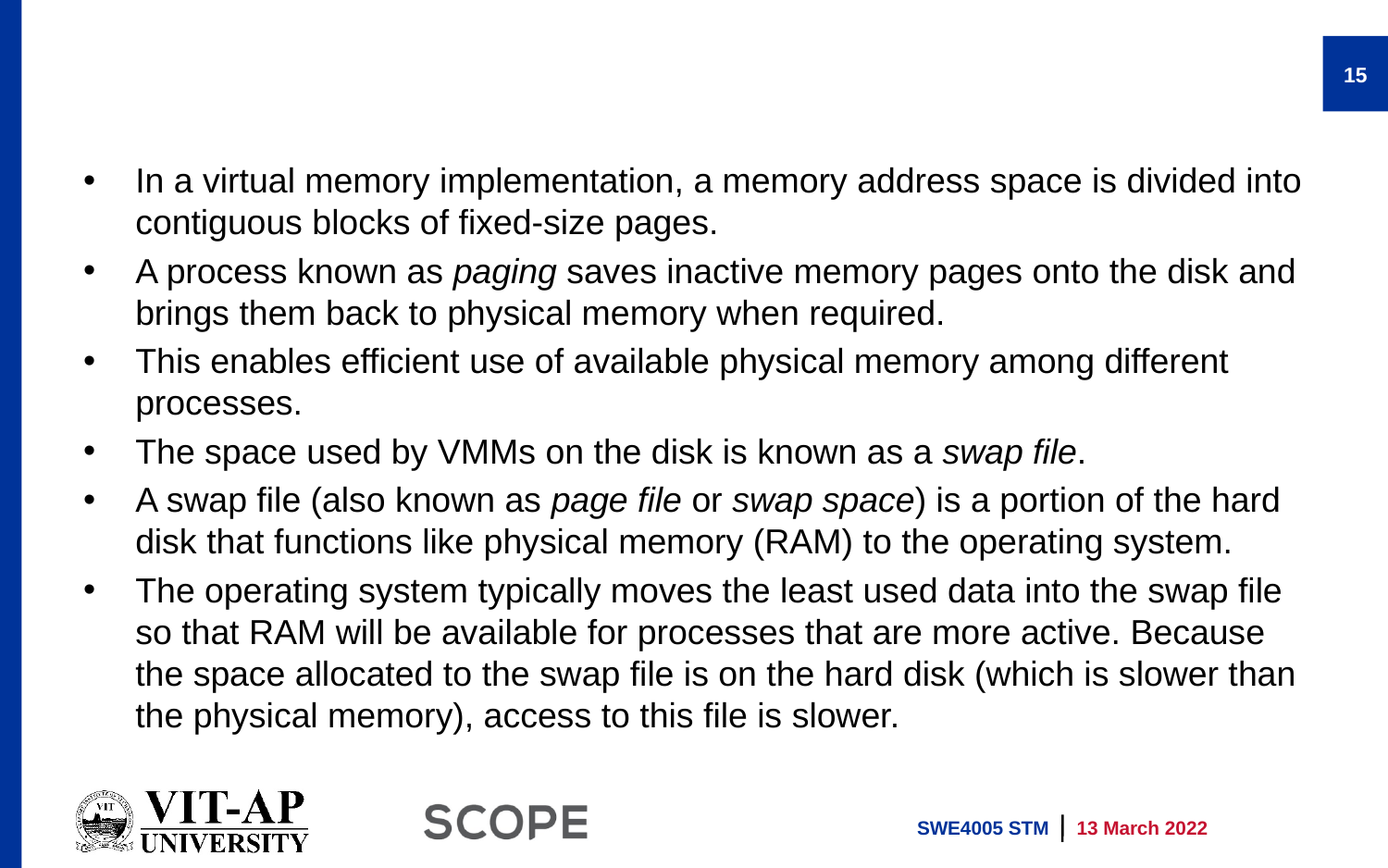

#
15
In a virtual memory implementation, a memory address space is divided into contiguous blocks of fixed-size pages.
A process known as paging saves inactive memory pages onto the disk and brings them back to physical memory when required.
This enables efficient use of available physical memory among different processes.
The space used by VMMs on the disk is known as a swap file.
A swap file (also known as page file or swap space) is a portion of the hard disk that functions like physical memory (RAM) to the operating system.
The operating system typically moves the least used data into the swap file so that RAM will be available for processes that are more active. Because the space allocated to the swap file is on the hard disk (which is slower than the physical memory), access to this file is slower.

SWE4005 STM
13 March 2022